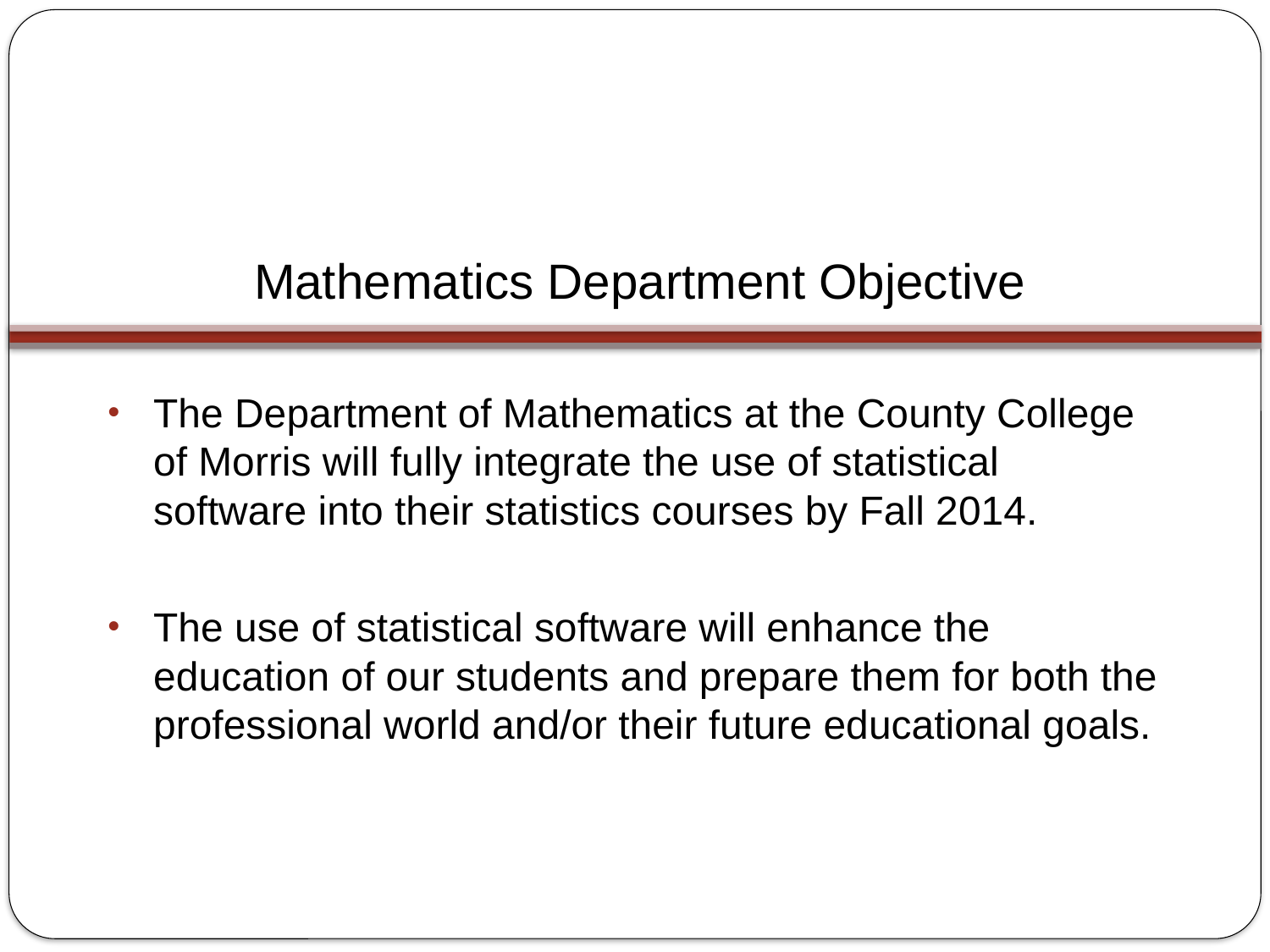

# Mathematics Department Objective
The Department of Mathematics at the County College of Morris will fully integrate the use of statistical software into their statistics courses by Fall 2014.

The use of statistical software will enhance the education of our students and prepare them for both the professional world and/or their future educational goals.